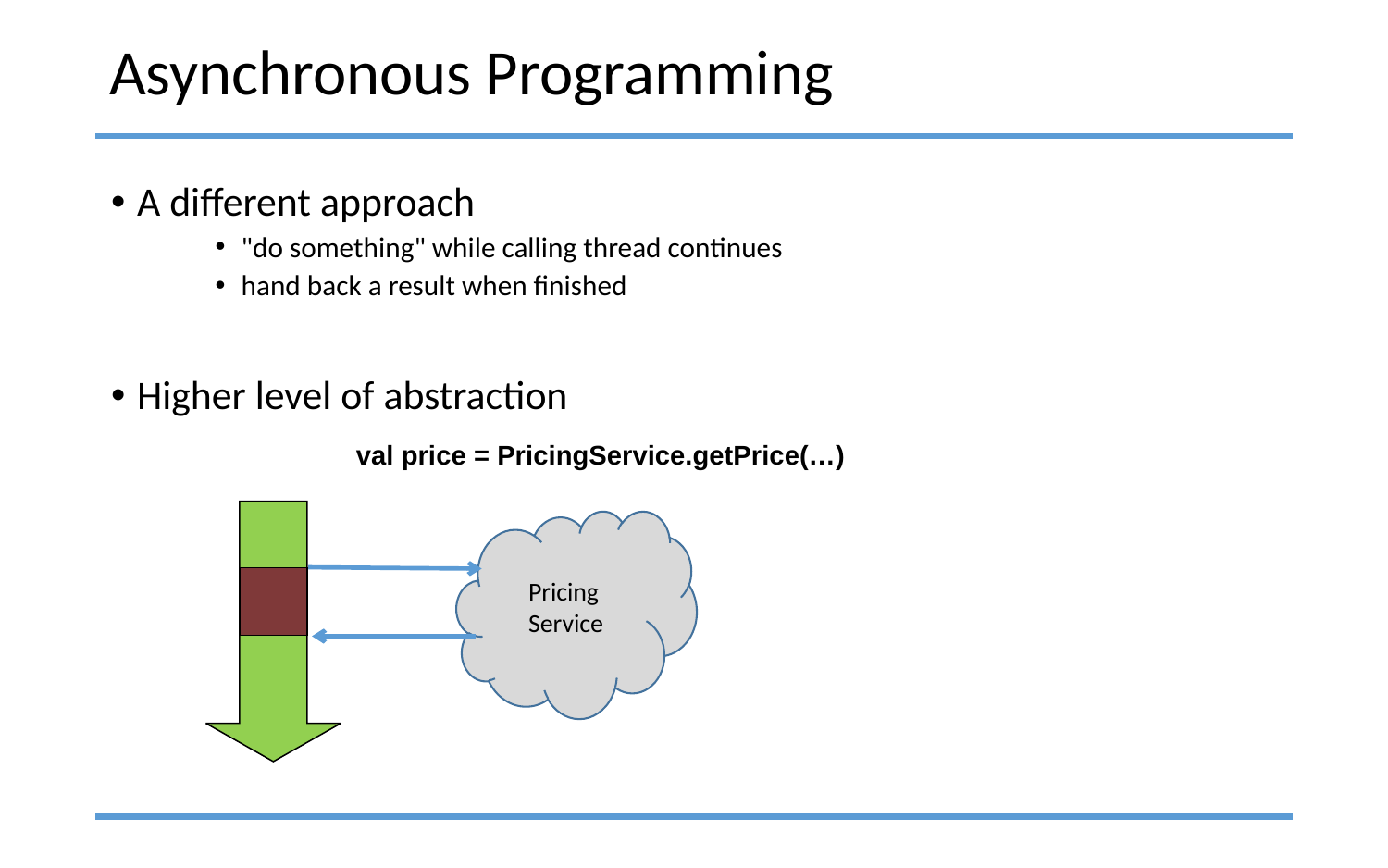

# Asynchronous Programming
A different approach
"do something" while calling thread continues
hand back a result when finished

Higher level of abstraction

val price = PricingService.getPrice(…)

Pricing
Service